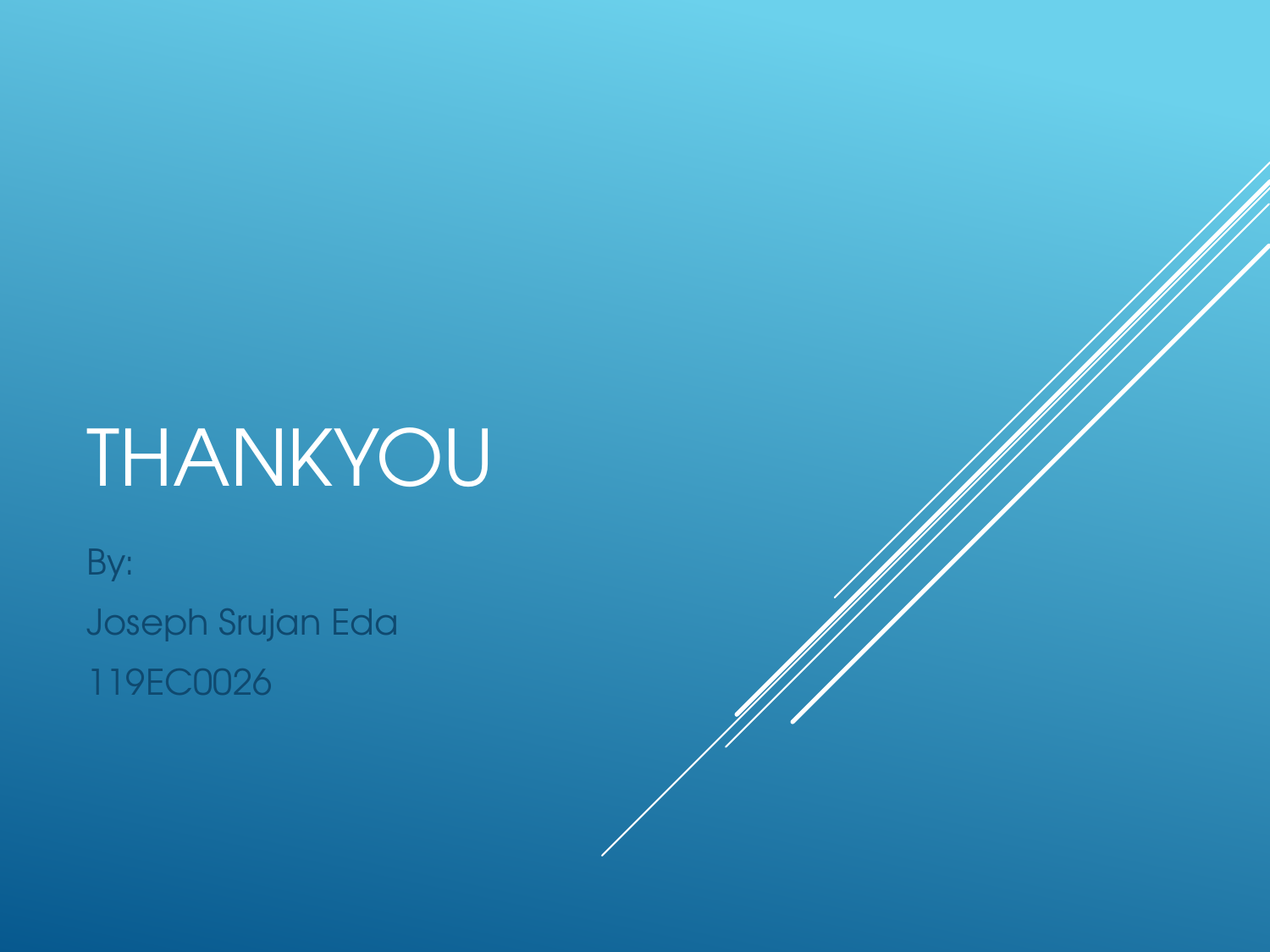

# Thankyou
By:
Joseph Srujan Eda
119EC0026